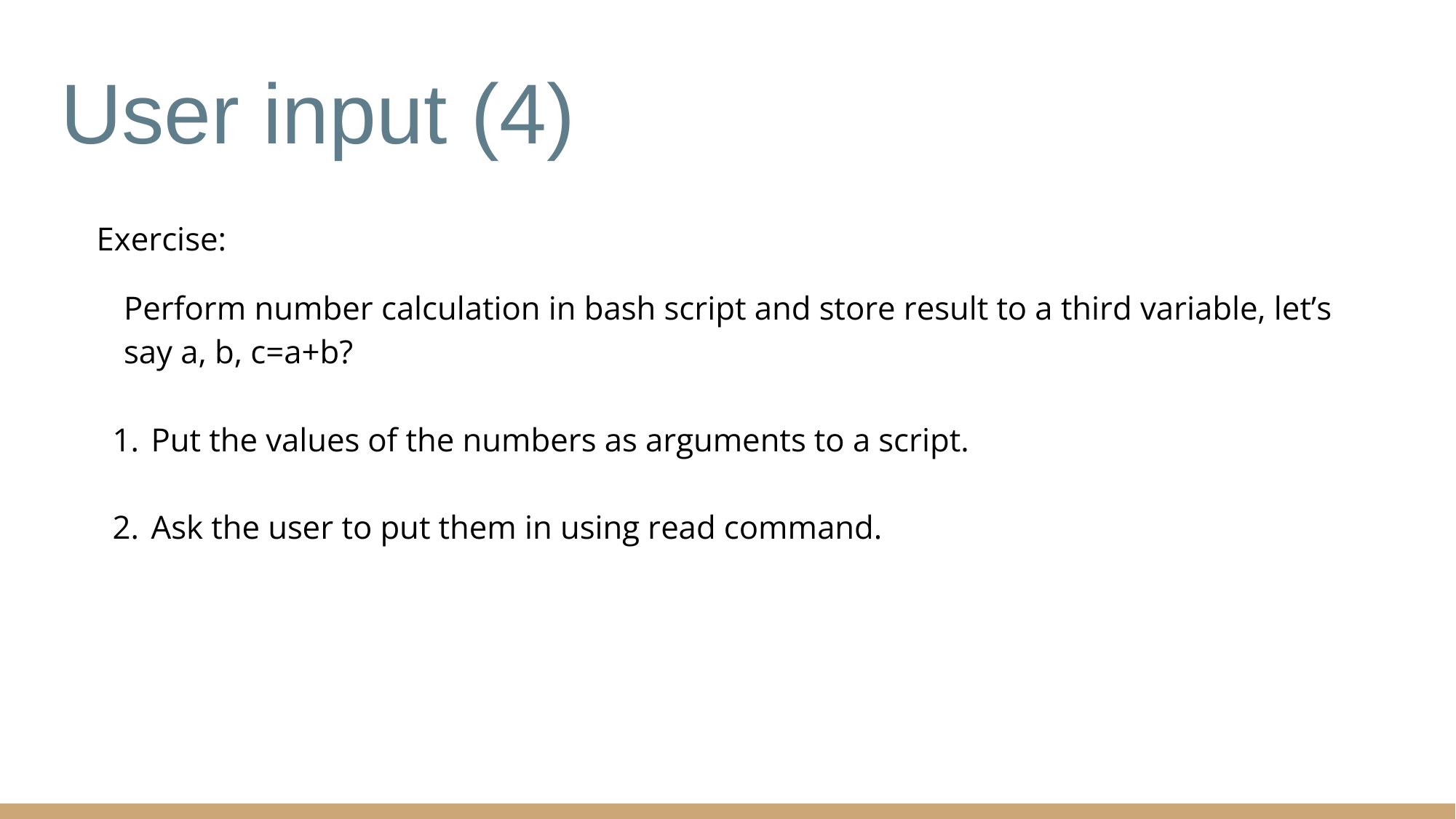

# User input (4)
Exercise:
Perform number calculation in bash script and store result to a third variable, let’s say a, b, c=a+b?

Put the values of the numbers as arguments to a script.

Ask the user to put them in using read command.